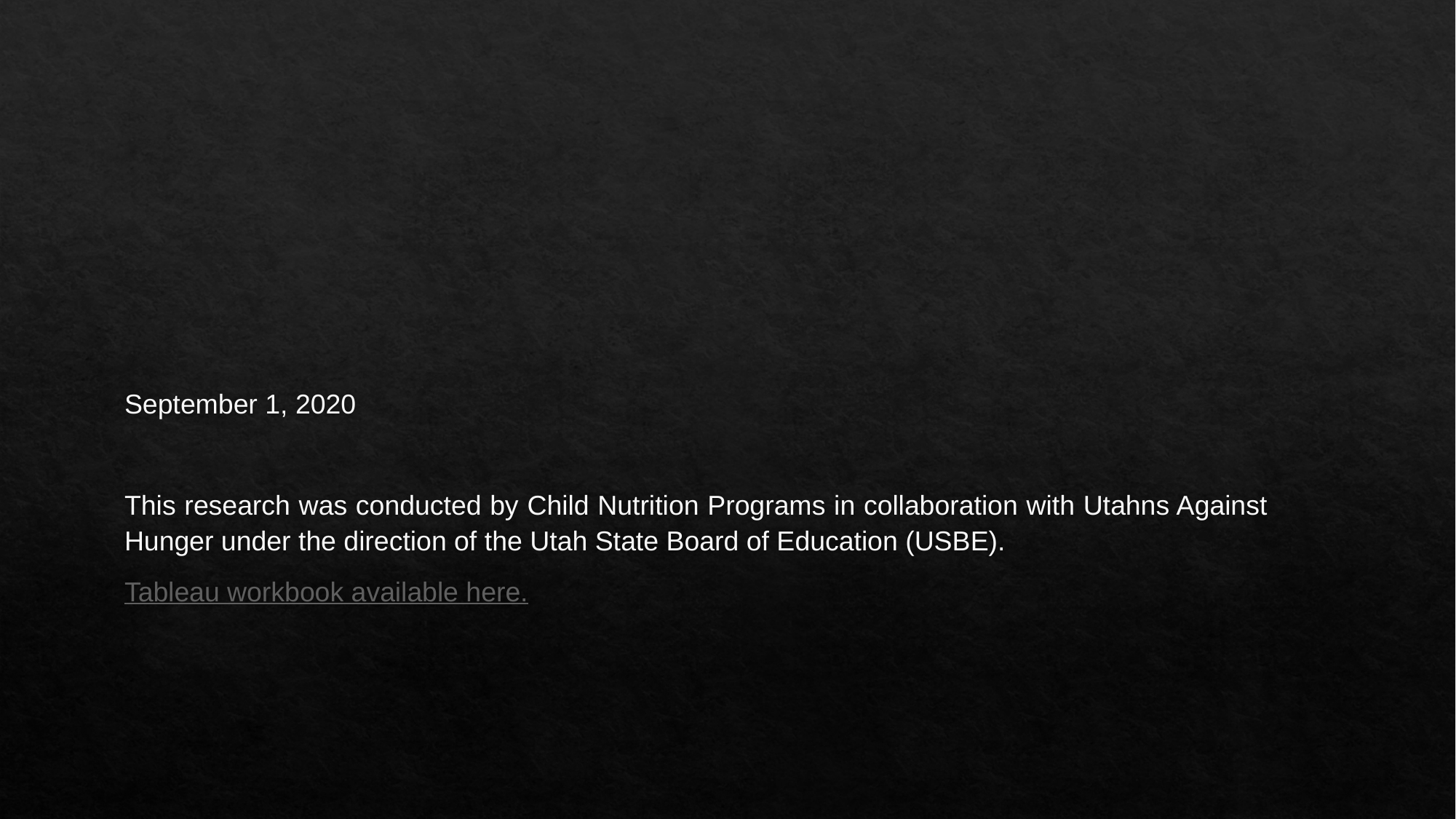

September 1, 2020

This research was conducted by Child Nutrition Programs in collaboration with Utahns Against Hunger under the direction of the Utah State Board of Education (USBE).
Tableau workbook available here.